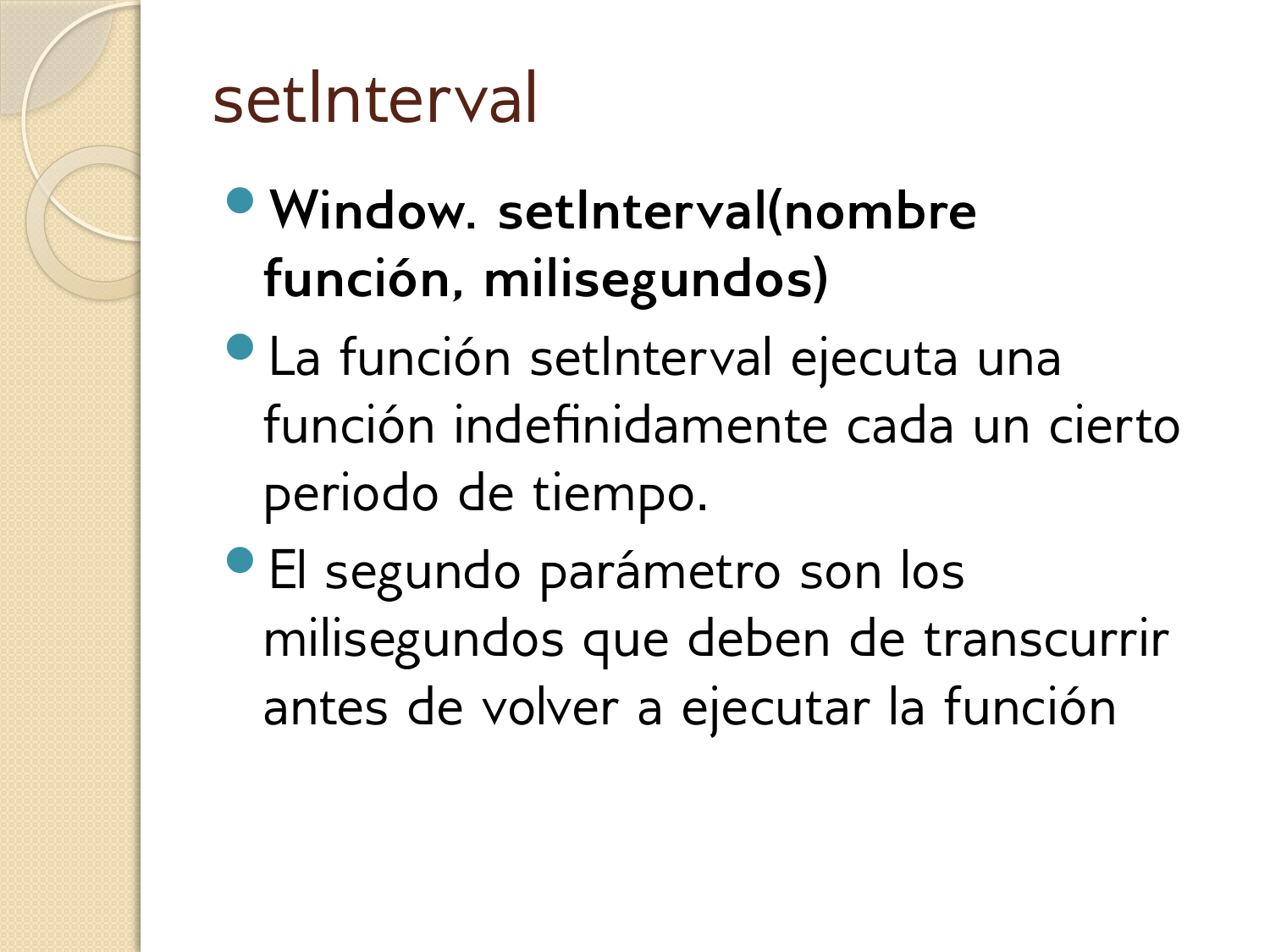

# setInterval
Window. setInterval(nombre función, milisegundos)
La función setInterval ejecuta una función indefinidamente cada un cierto periodo de tiempo.
El segundo parámetro son los milisegundos que deben de transcurrir antes de volver a ejecutar la función